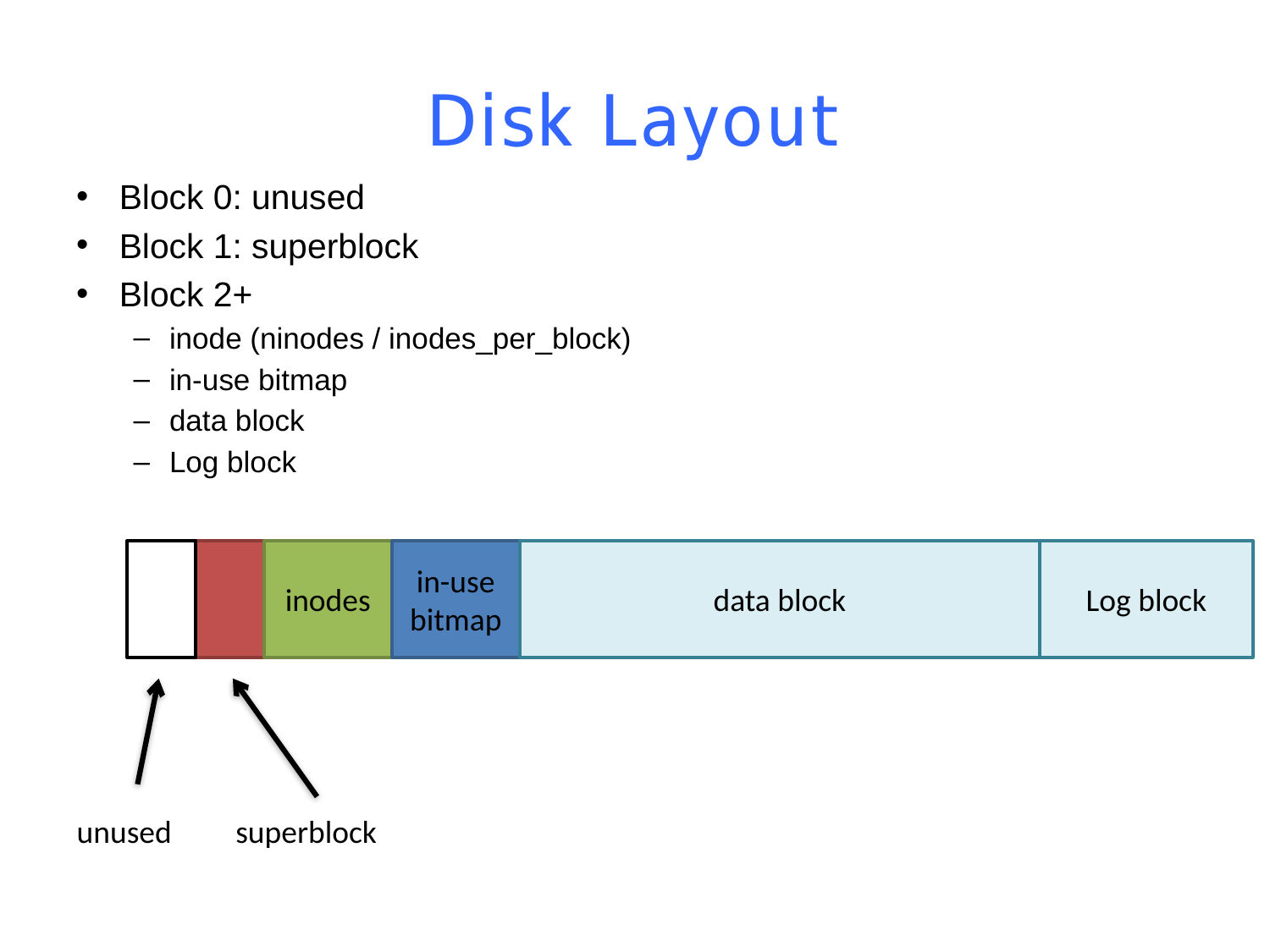

# Disk Layout
Block 0: unused
Block 1: superblock
Block 2+
inode (ninodes / inodes_per_block)
in-use bitmap
data block
Log block

inodes
in-use bitmap
data block
Log block
unused
superblock